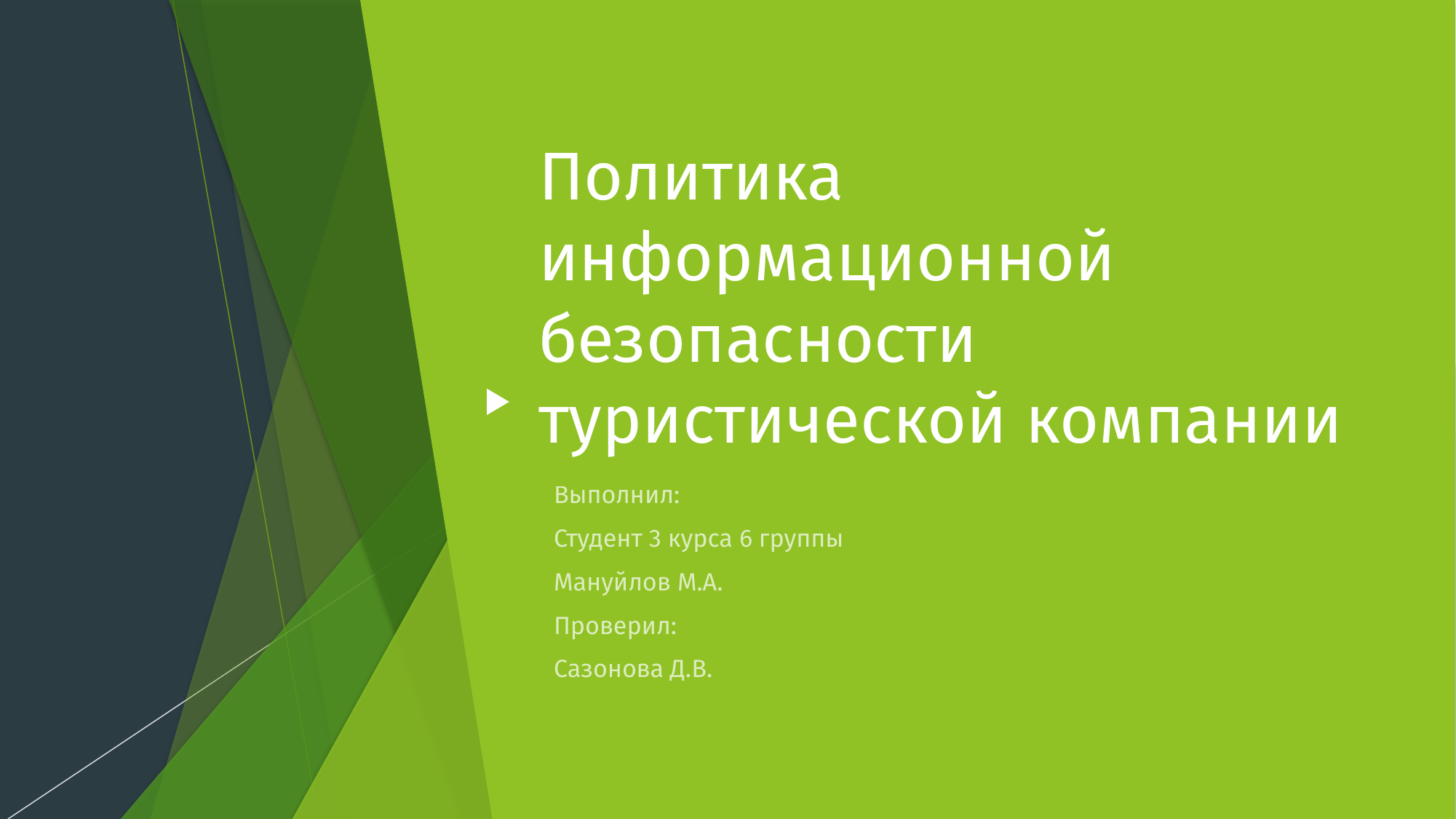

# Политика информационной безопасности туристической компании

Выполнил:
Студент 3 курса 6 группы
Мануйлов М.А.
Проверил:
Сазонова Д.В.